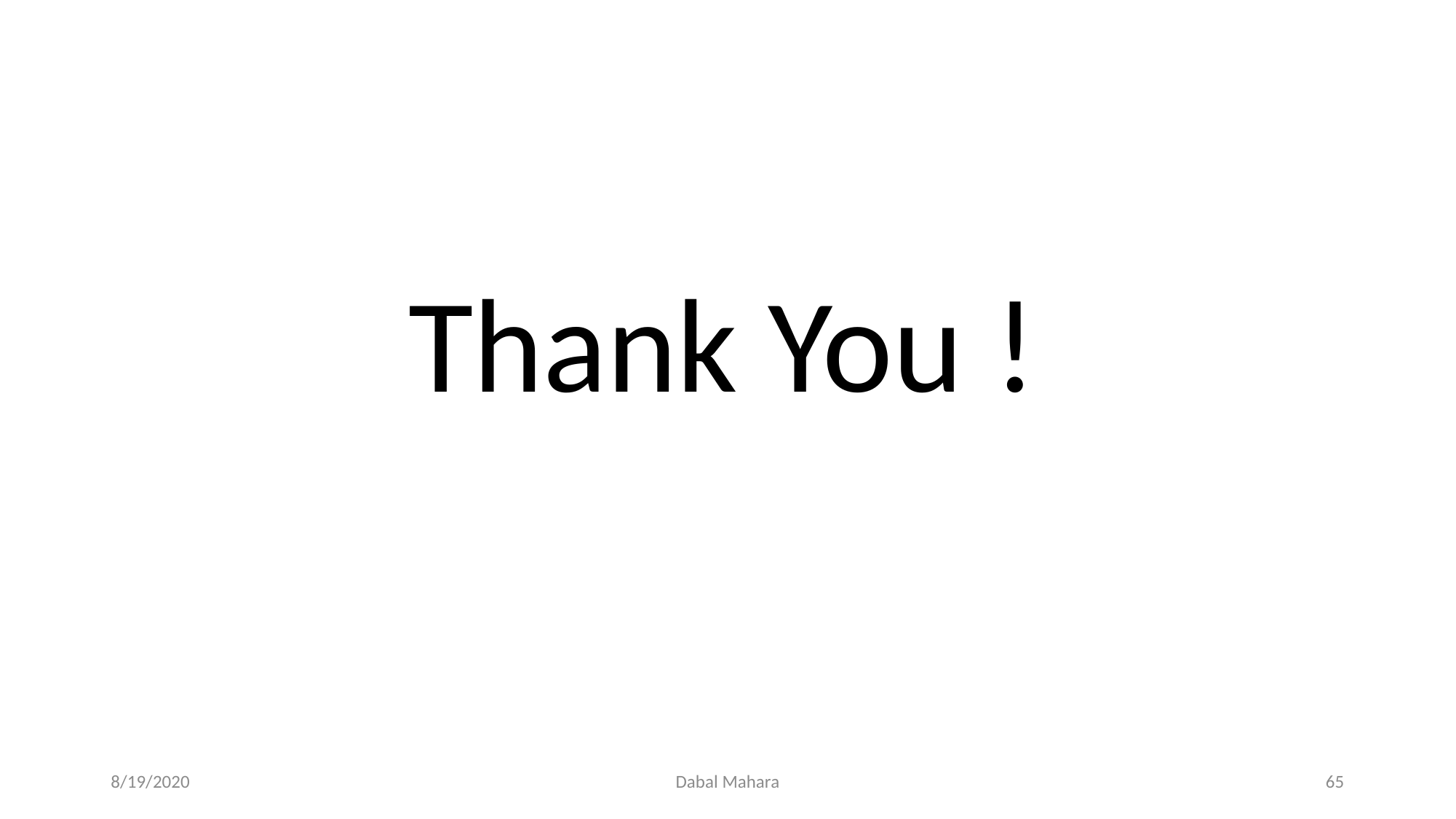

Thank You !
8/19/2020
Dabal Mahara
65